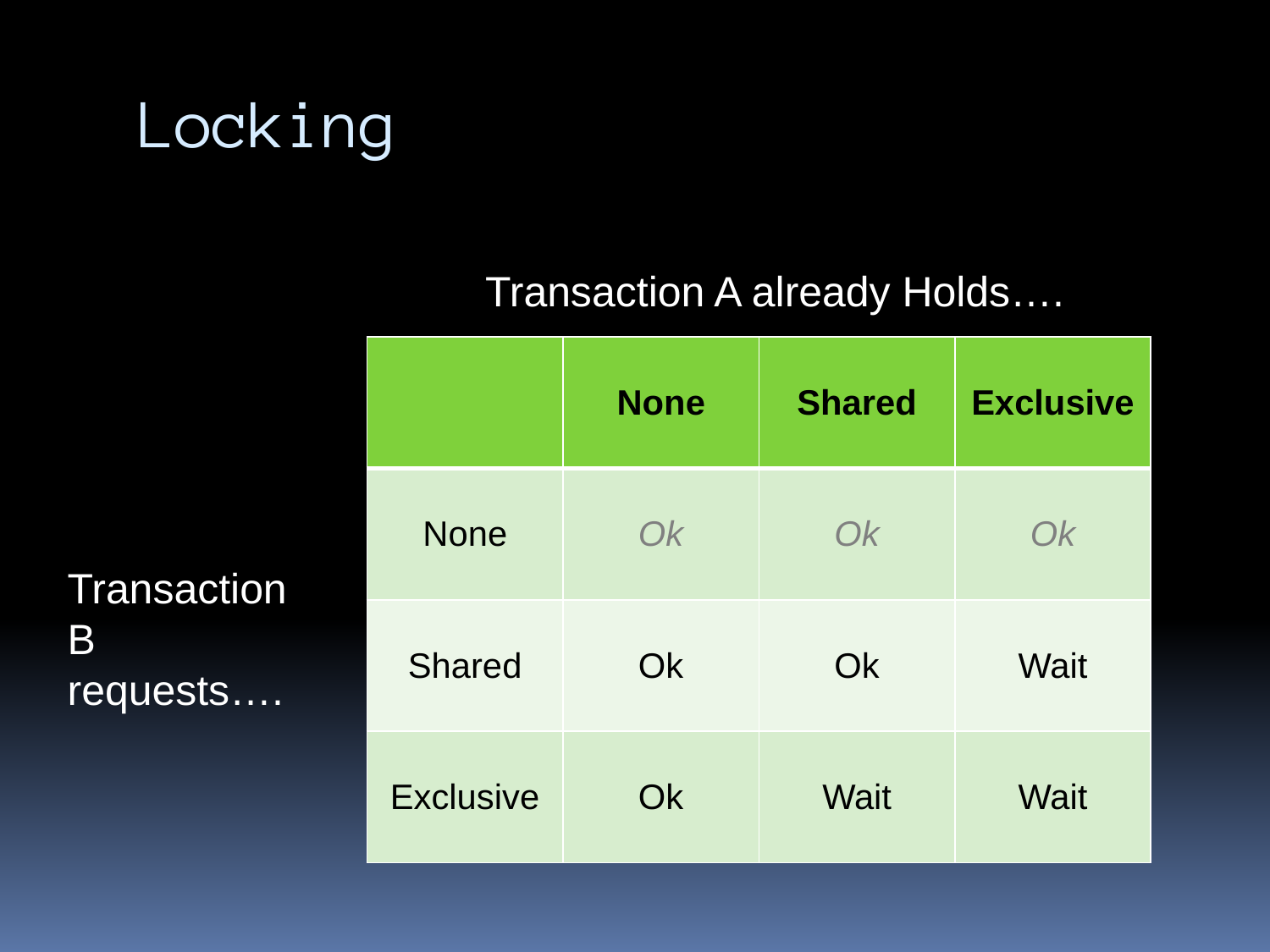

# Locking
Transaction A already Holds….
|  | None | Shared | Exclusive |
| --- | --- | --- | --- |
| None | Ok | Ok | Ok |
| Shared | Ok | Ok | Wait |
| Exclusive | Ok | Wait | Wait |
Transaction B requests….